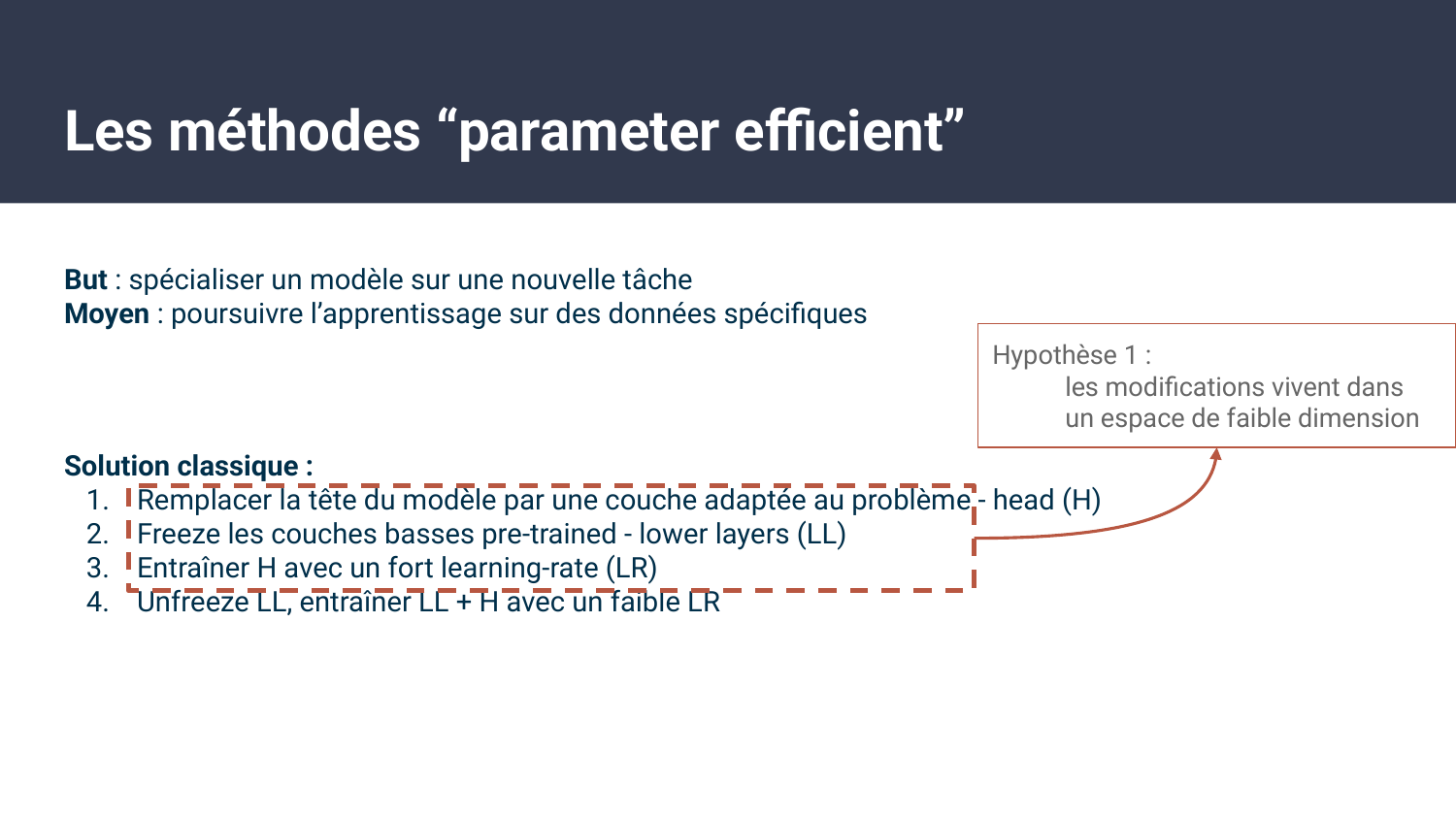

# Les méthodes “parameter efficient”
But : spécialiser un modèle sur une nouvelle tâche
Moyen : poursuivre l’apprentissage sur des données spécifiques
Hypothèse 1 :
les modifications vivent dans
un espace de faible dimension
Solution classique :
Remplacer la tête du modèle par une couche adaptée au problème - head (H)
Freeze les couches basses pre-trained - lower layers (LL)
Entraîner H avec un fort learning-rate (LR)
Unfreeze LL, entraîner LL + H avec un faible LR